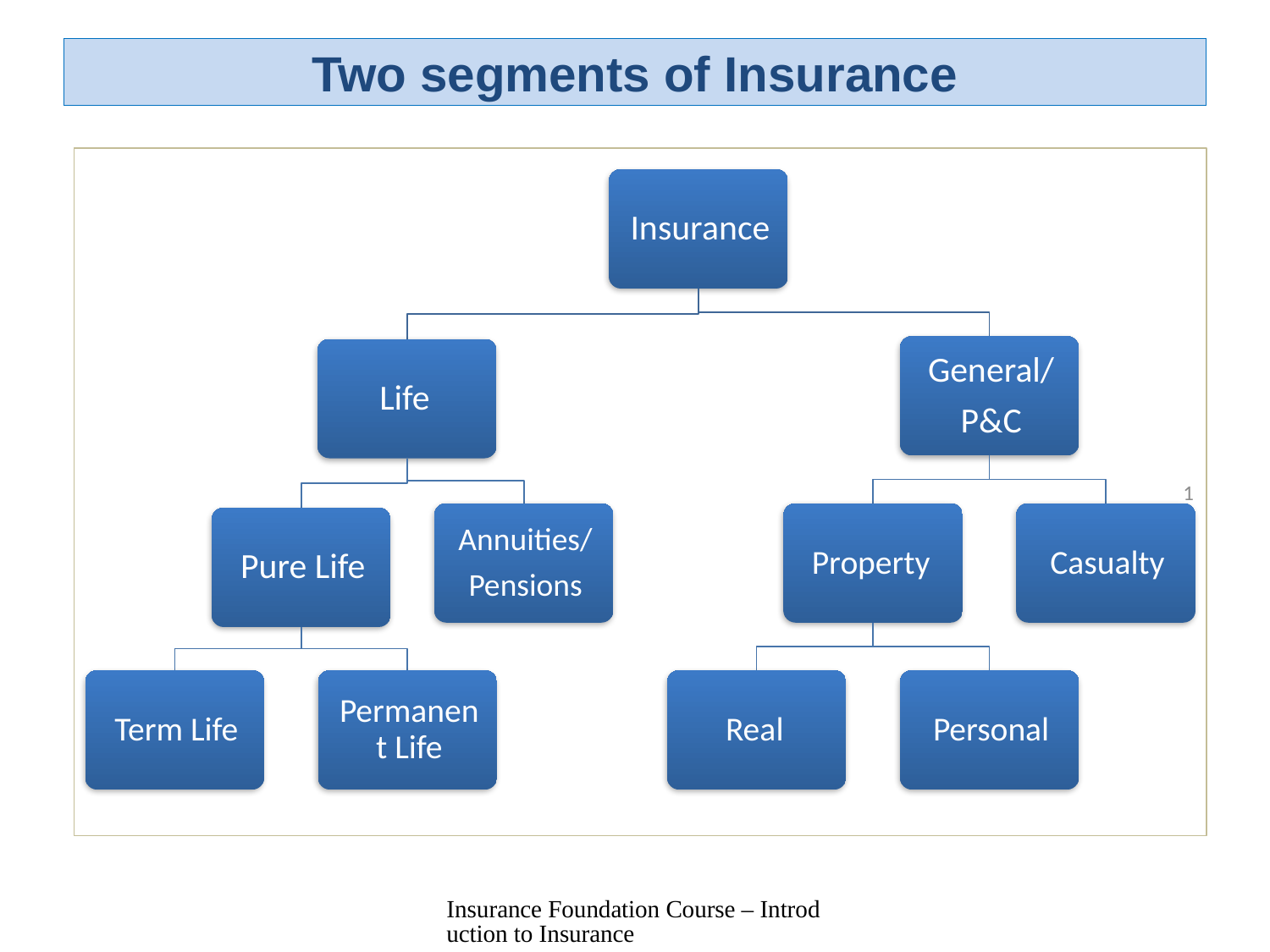

# Two segments of Insurance
1
Insurance
Life
Pure Life
Term Life
Permanent Life
Annuities/
Pensions
General/
P&C
Property
Real
Personal
Casualty
Insurance Foundation Course – Introduction to Insurance